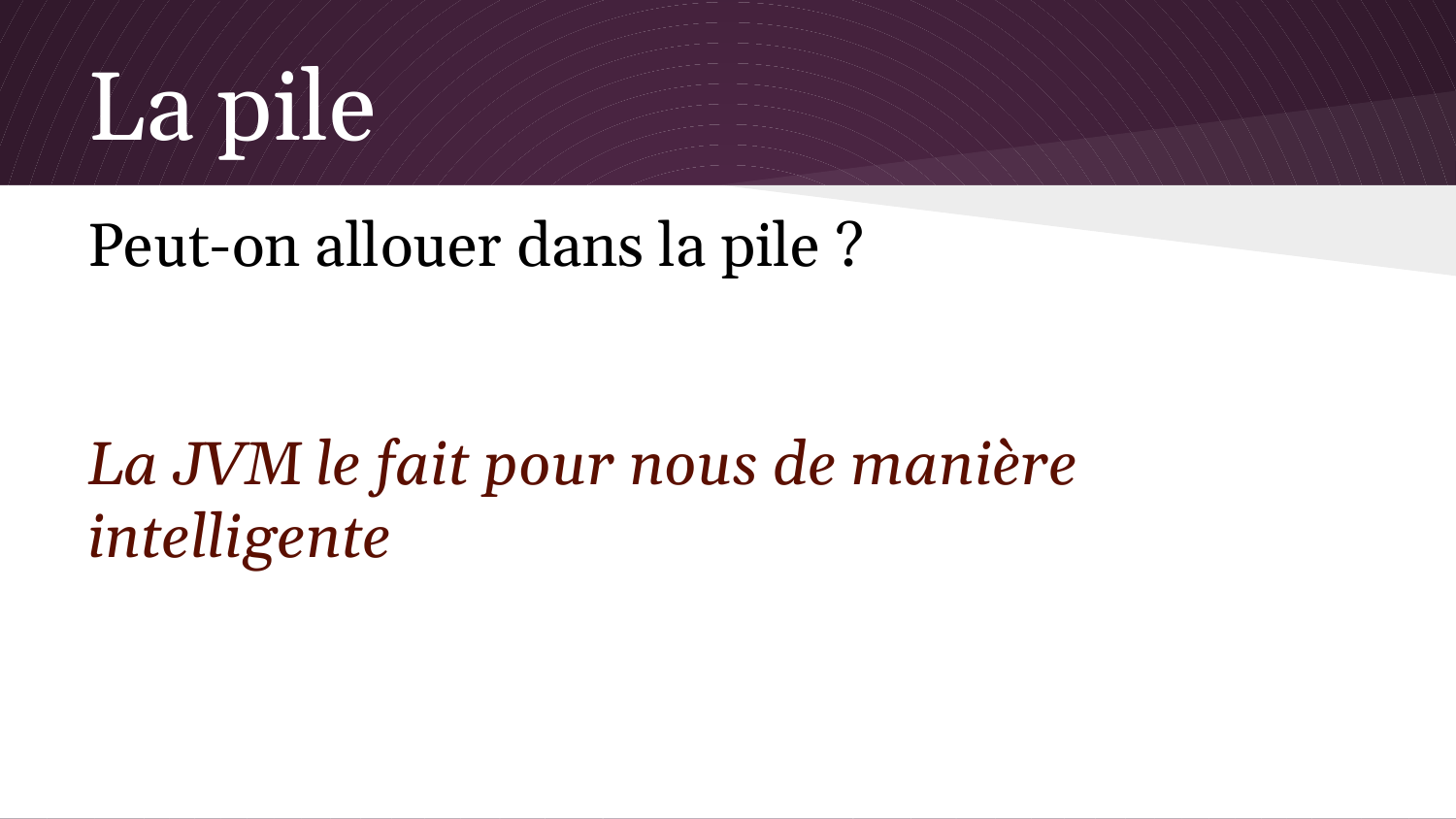

# La pile
Peut-on allouer dans la pile ?

La JVM le fait pour nous de manière intelligente